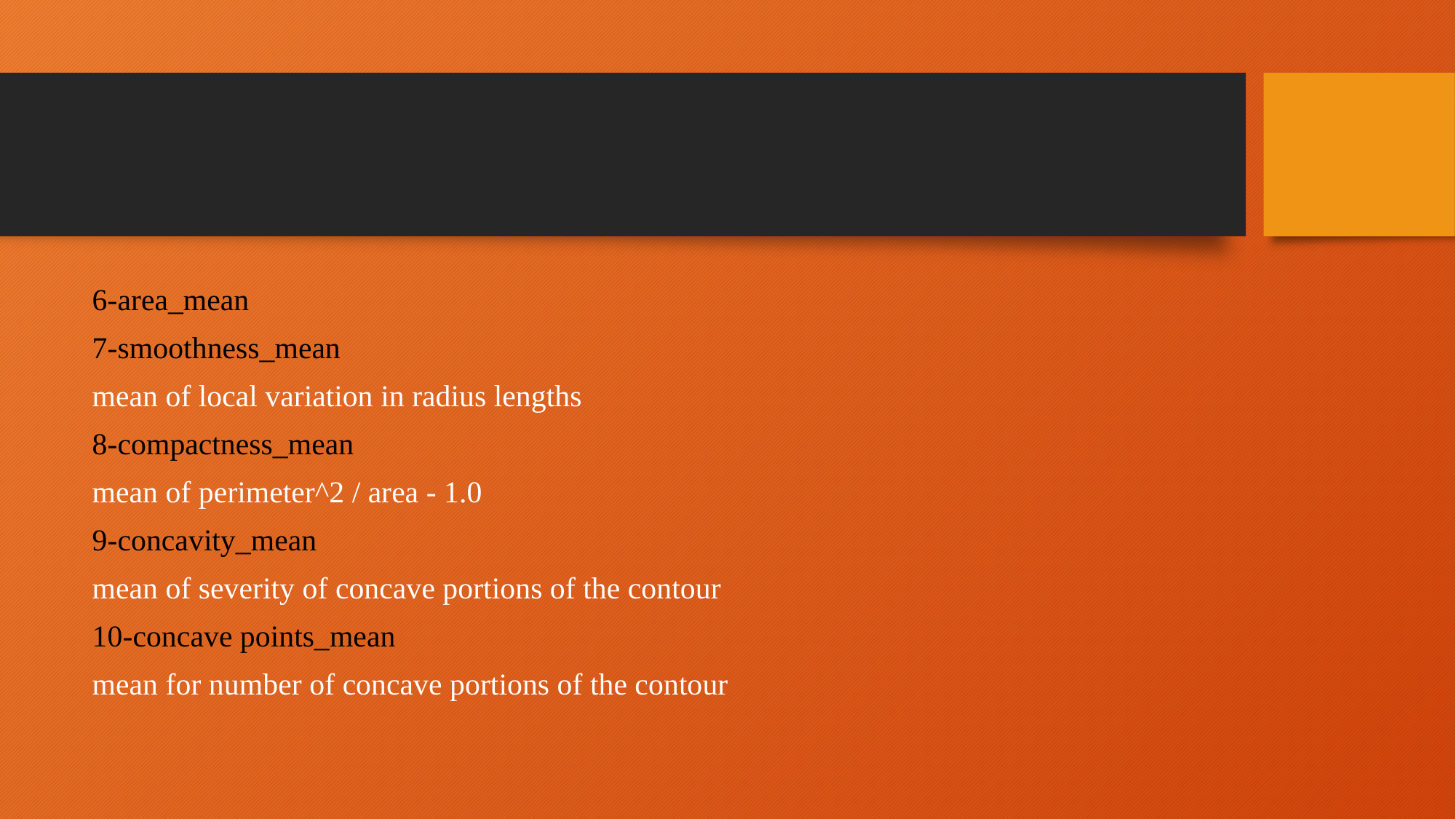

6-area_mean
7-smoothness_mean
mean of local variation in radius lengths
8-compactness_mean
mean of perimeter^2 / area - 1.0
9-concavity_mean
mean of severity of concave portions of the contour
10-concave points_mean
mean for number of concave portions of the contour